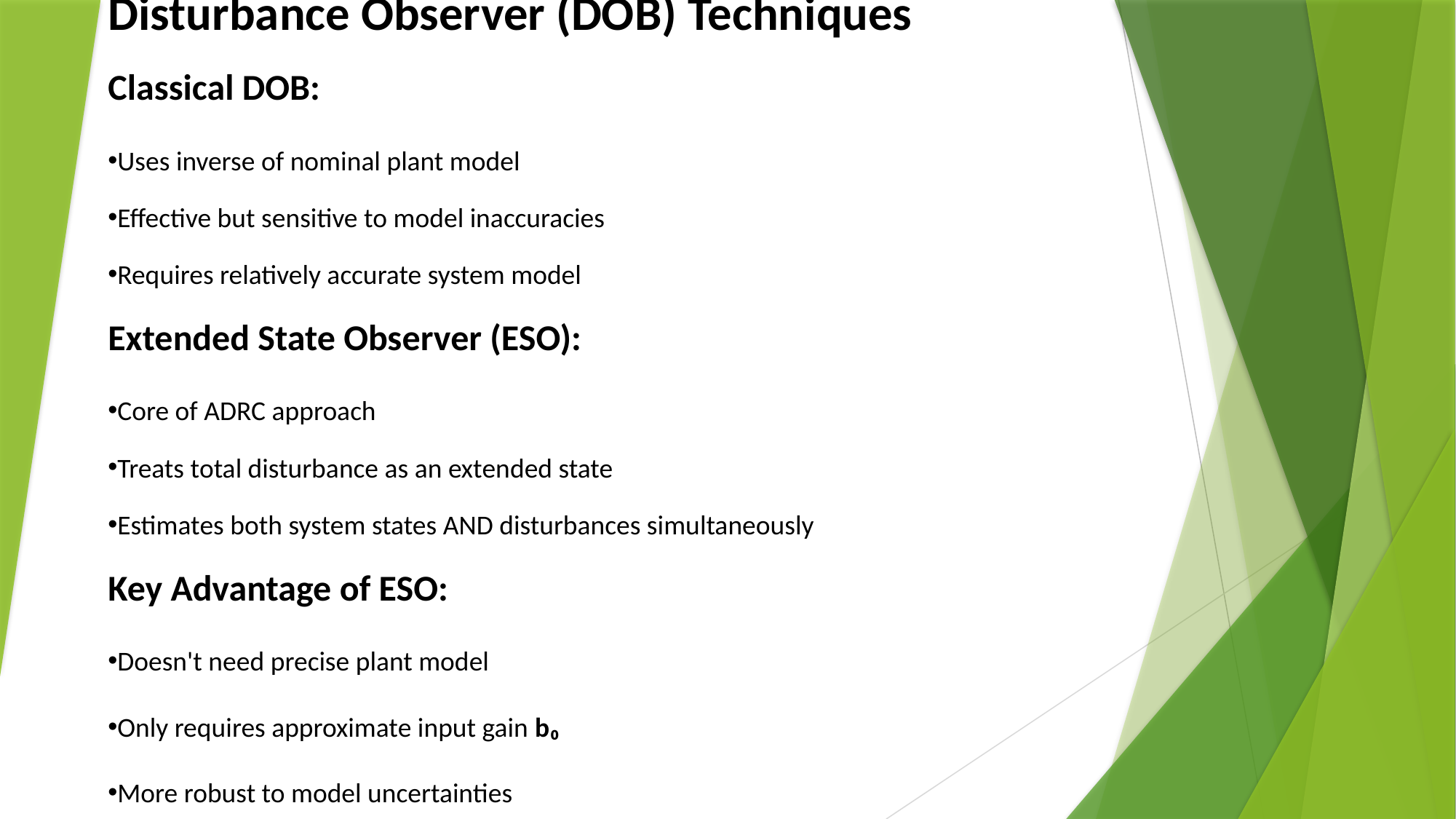

Disturbance Observer (DOB) Techniques
Classical DOB:
Uses inverse of nominal plant model
Effective but sensitive to model inaccuracies
Requires relatively accurate system model
Extended State Observer (ESO):
Core of ADRC approach
Treats total disturbance as an extended state
Estimates both system states AND disturbances simultaneously
Key Advantage of ESO:
Doesn't need precise plant model
Only requires approximate input gain b₀
More robust to model uncertainties